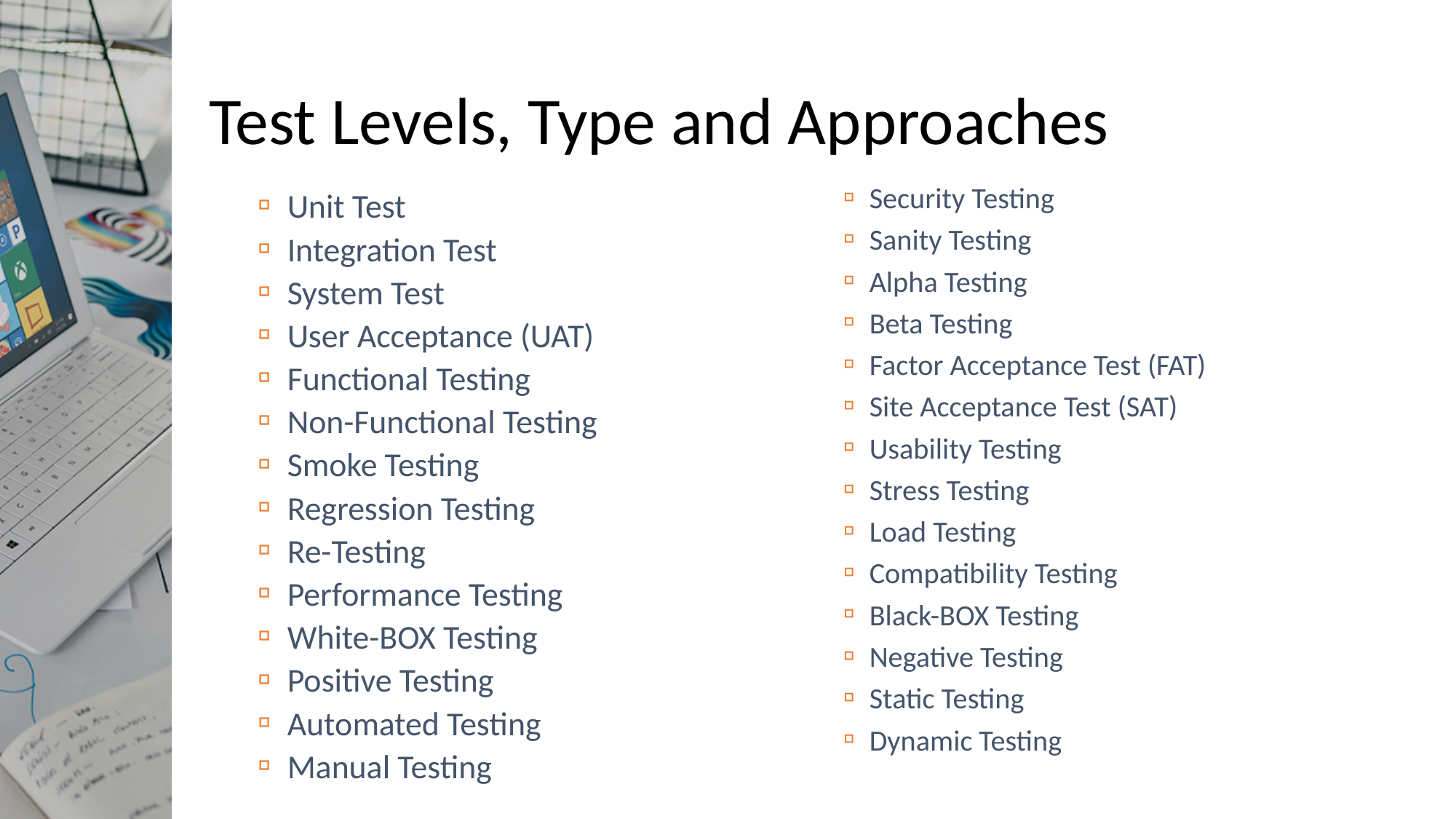

# Test Levels, Type and Approaches
Security Testing
Sanity Testing
Alpha Testing
Beta Testing
Factor Acceptance Test (FAT)
Site Acceptance Test (SAT)
Usability Testing
Stress Testing
Load Testing
Compatibility Testing
Black-BOX Testing
Negative Testing
Static Testing
Dynamic Testing
Unit Test
Integration Test
System Test
User Acceptance (UAT)
Functional Testing
Non-Functional Testing
Smoke Testing
Regression Testing
Re-Testing
Performance Testing
White-BOX Testing
Positive Testing
Automated Testing
Manual Testing